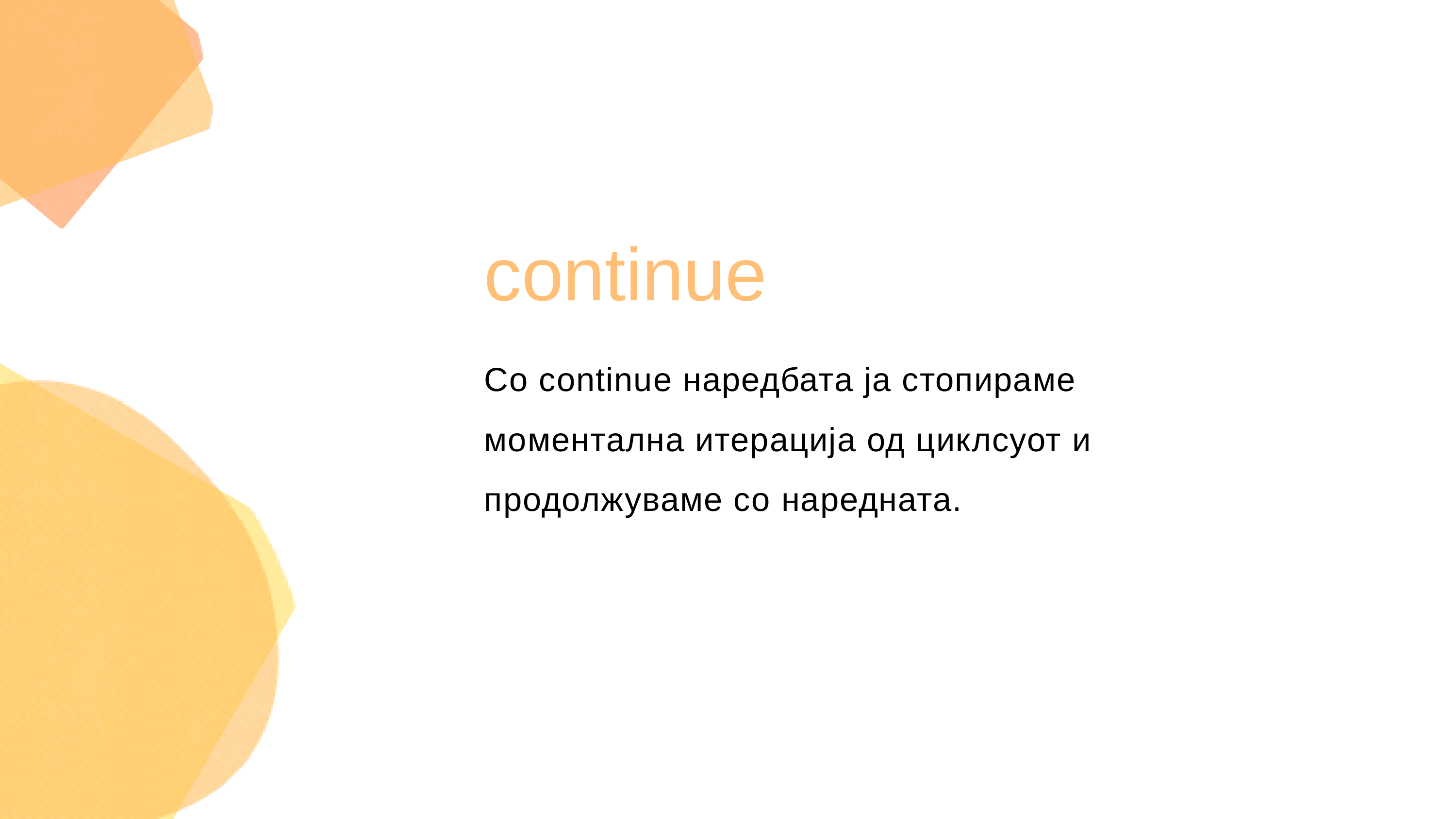

continue
Со continue наредбата ја стопираме моментална итерација од циклсуот и продолжуваме со наредната.